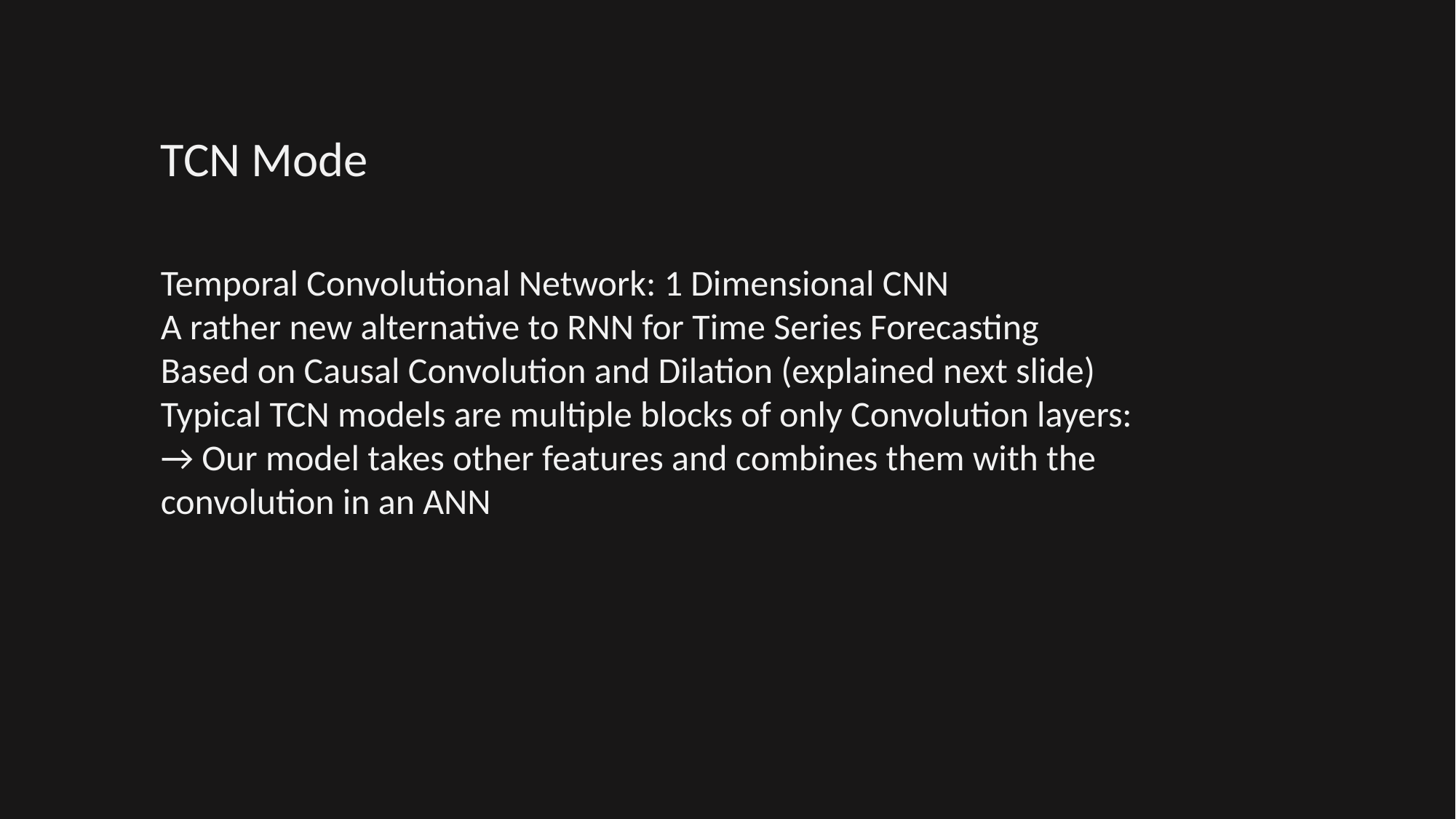

TCN Mode
Temporal Convolutional Network: 1 Dimensional CNN
A rather new alternative to RNN for Time Series Forecasting
Based on Causal Convolution and Dilation (explained next slide) Typical TCN models are multiple blocks of only Convolution layers: → Our model takes other features and combines them with the convolution in an ANN